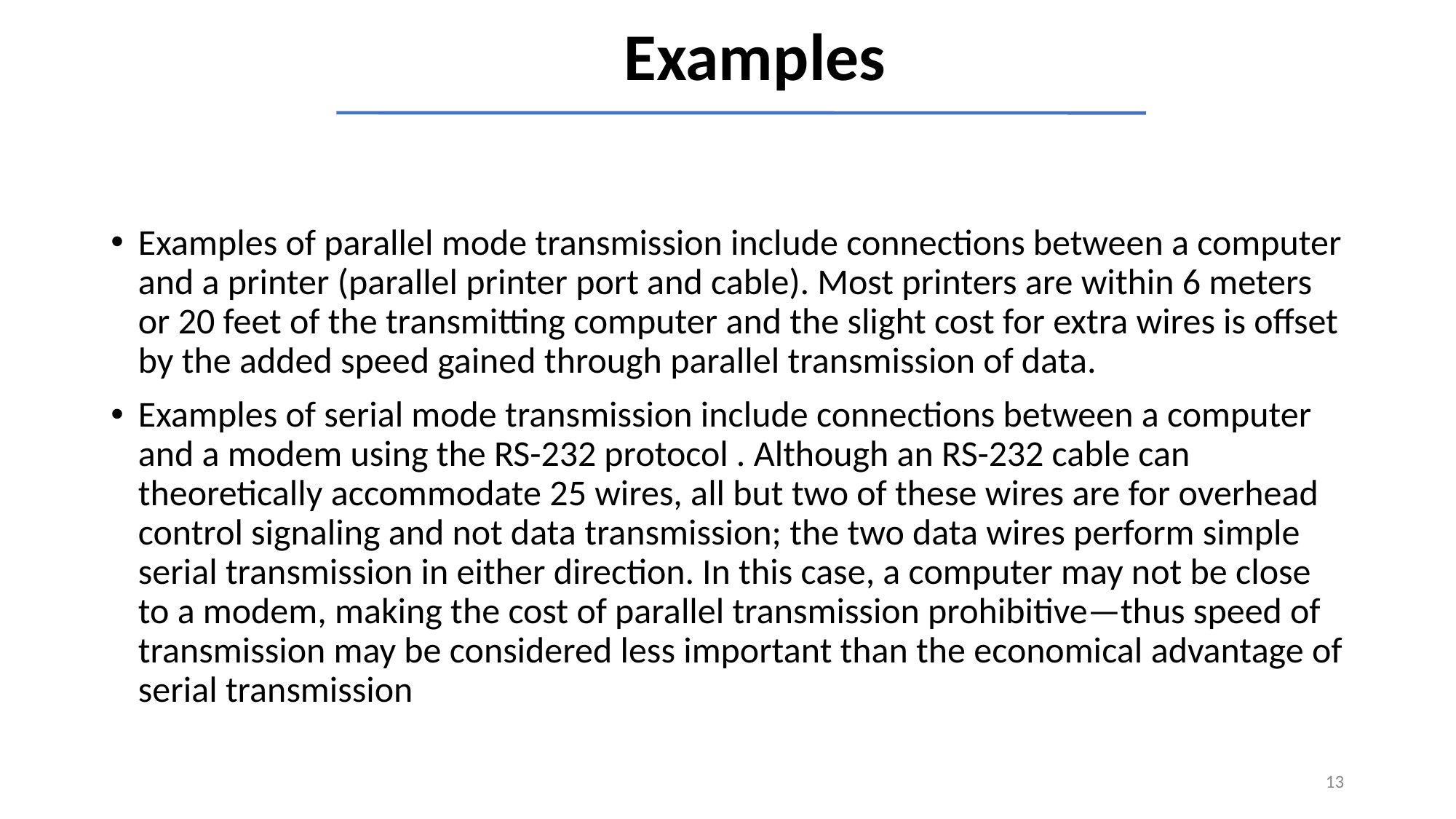

# Examples
Examples of parallel mode transmission include connections between a computer and a printer (parallel printer port and cable). Most printers are within 6 meters or 20 feet of the transmitting computer and the slight cost for extra wires is offset by the added speed gained through parallel transmission of data.
Examples of serial mode transmission include connections between a computer and a modem using the RS-232 protocol . Although an RS-232 cable can theoretically accommodate 25 wires, all but two of these wires are for overhead control signaling and not data transmission; the two data wires perform simple serial transmission in either direction. In this case, a computer may not be close to a modem, making the cost of parallel transmission prohibitive—thus speed of transmission may be considered less important than the economical advantage of serial transmission

13